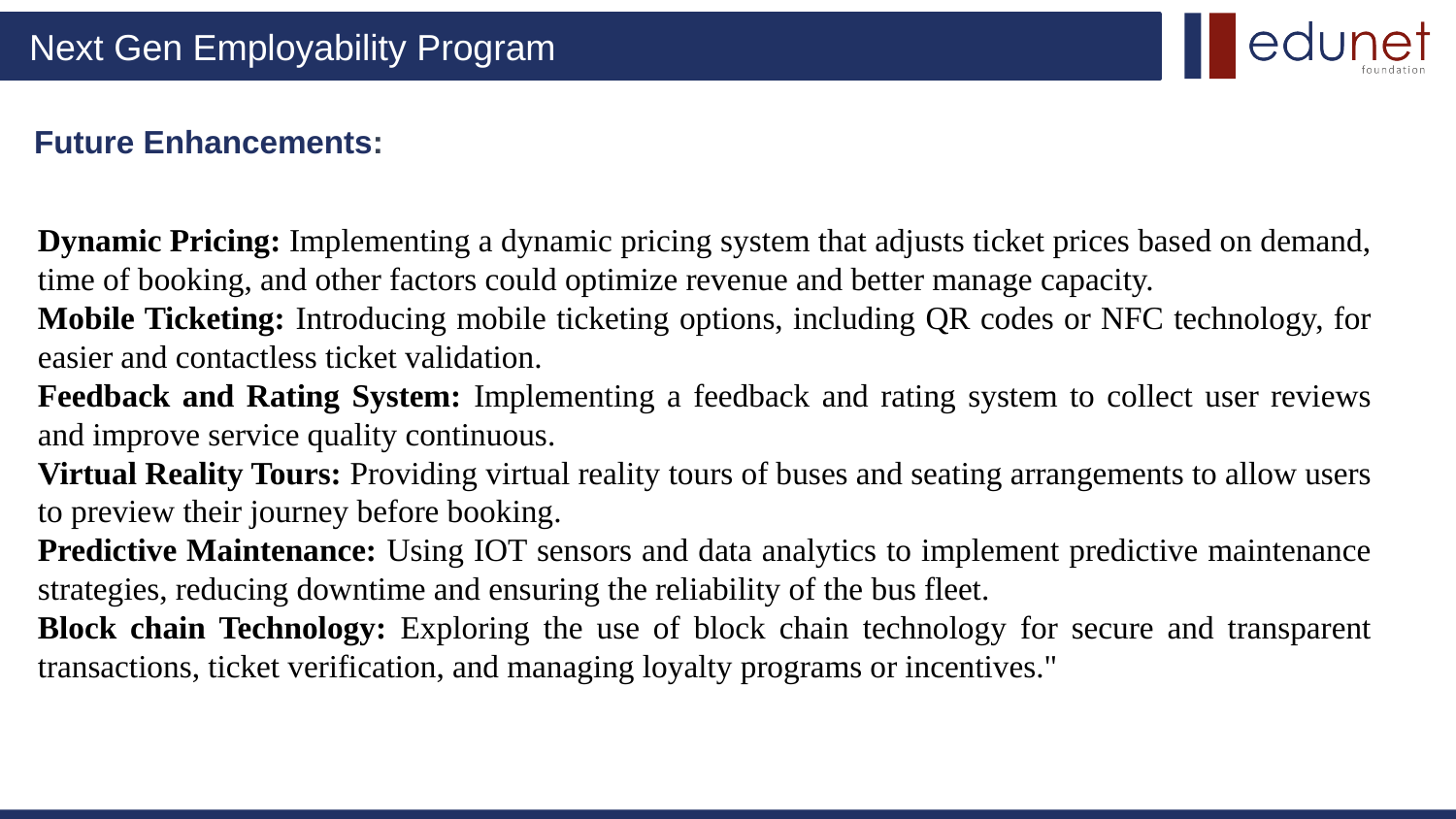

# Future Enhancements:
Dynamic Pricing: Implementing a dynamic pricing system that adjusts ticket prices based on demand, time of booking, and other factors could optimize revenue and better manage capacity.
Mobile Ticketing: Introducing mobile ticketing options, including QR codes or NFC technology, for easier and contactless ticket validation.
Feedback and Rating System: Implementing a feedback and rating system to collect user reviews and improve service quality continuous.
Virtual Reality Tours: Providing virtual reality tours of buses and seating arrangements to allow users to preview their journey before booking.
Predictive Maintenance: Using IOT sensors and data analytics to implement predictive maintenance strategies, reducing downtime and ensuring the reliability of the bus fleet.
Block chain Technology: Exploring the use of block chain technology for secure and transparent transactions, ticket verification, and managing loyalty programs or incentives."